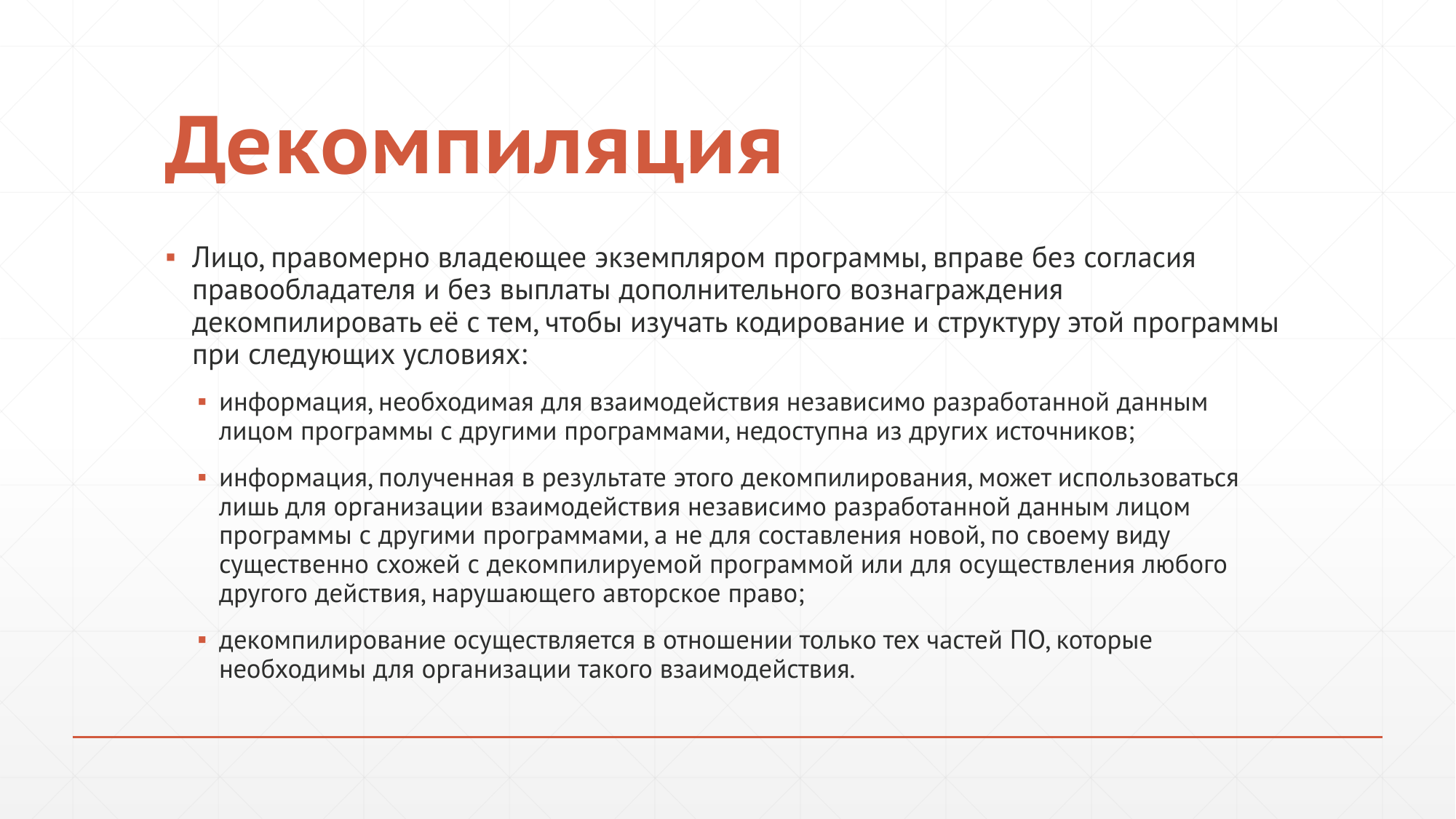

# Декомпиляция
Лицо, правомерно владеющее экземпляром программы, вправе без согласия правообладателя и без выплаты дополнительного вознаграждения декомпилировать её с тем, чтобы изучать кодирование и структуру этой программы при следующих условиях:
информация, необходимая для взаимодействия независимо разработанной данным лицом программы с другими программами, недоступна из других источников;
информация, полученная в результате этого декомпилирования, может использоваться лишь для организации взаимодействия независимо разработанной данным лицом программы с другими программами, а не для составления новой, по своему виду существенно схожей с декомпилируемой программой или для осуществления любого другого действия, нарушающего авторское право;
декомпилирование осуществляется в отношении только тех частей ПО, которые необходимы для организации такого взаимодействия.